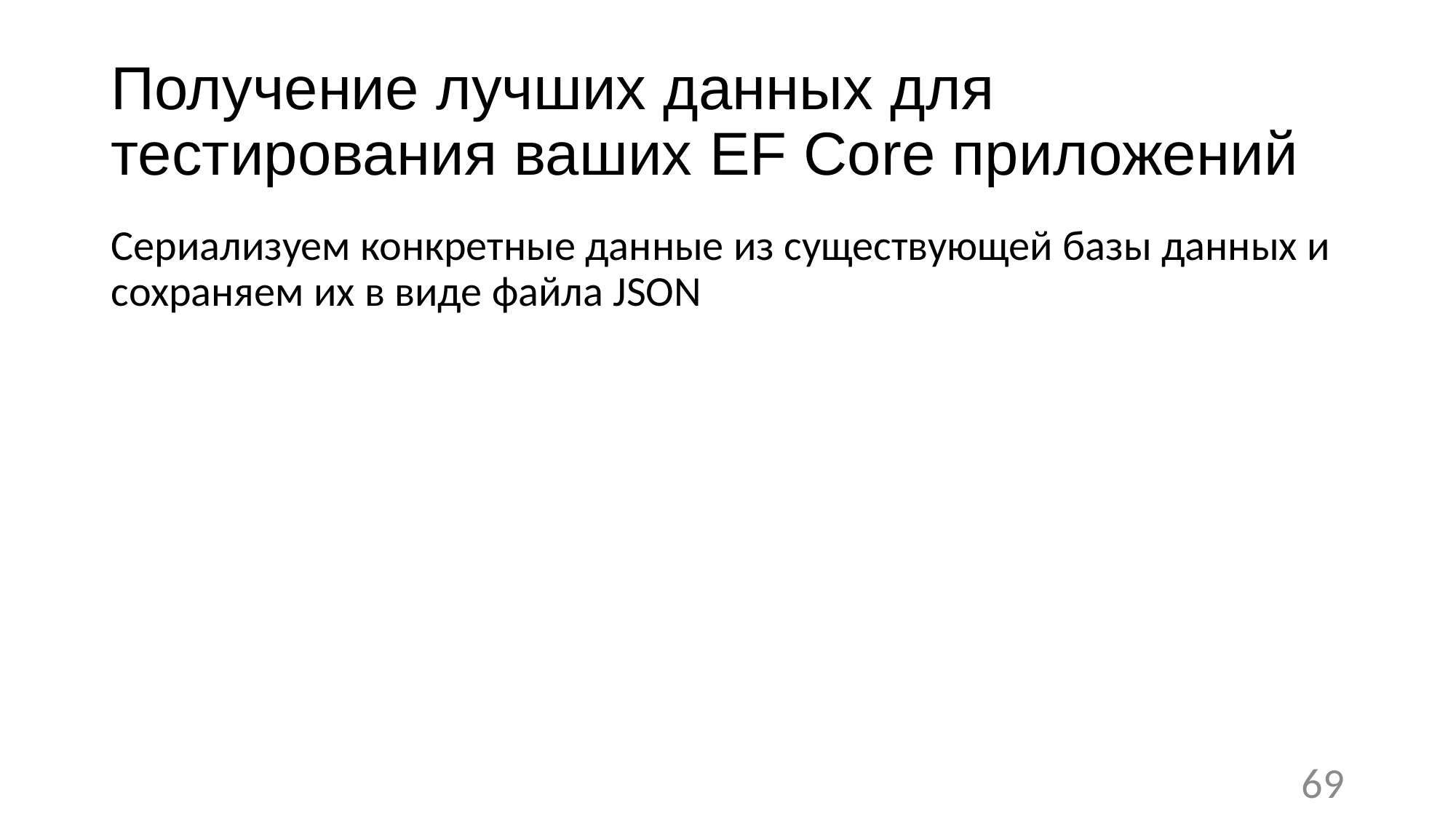

# Получение лучших данных для тестирования ваших EF Core приложений
Cериализуем конкретные данные из существующей базы данных и сохраняем их в виде файла JSON
69